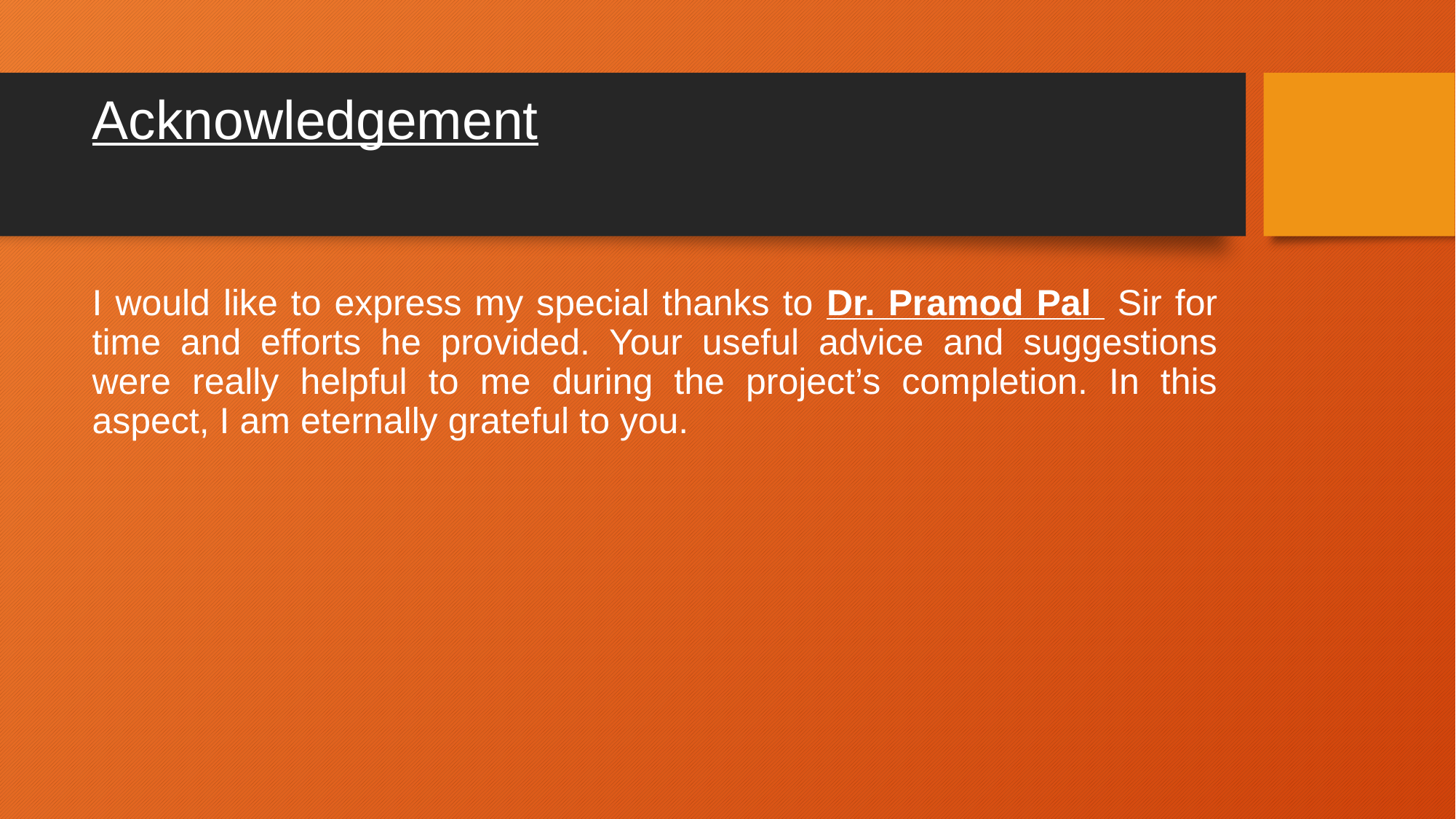

# Acknowledgement
I would like to express my special thanks to Dr. Pramod Pal  Sir for time and efforts he provided. Your useful advice and suggestions were really helpful to me during the project’s completion. In this aspect, I am eternally grateful to you.